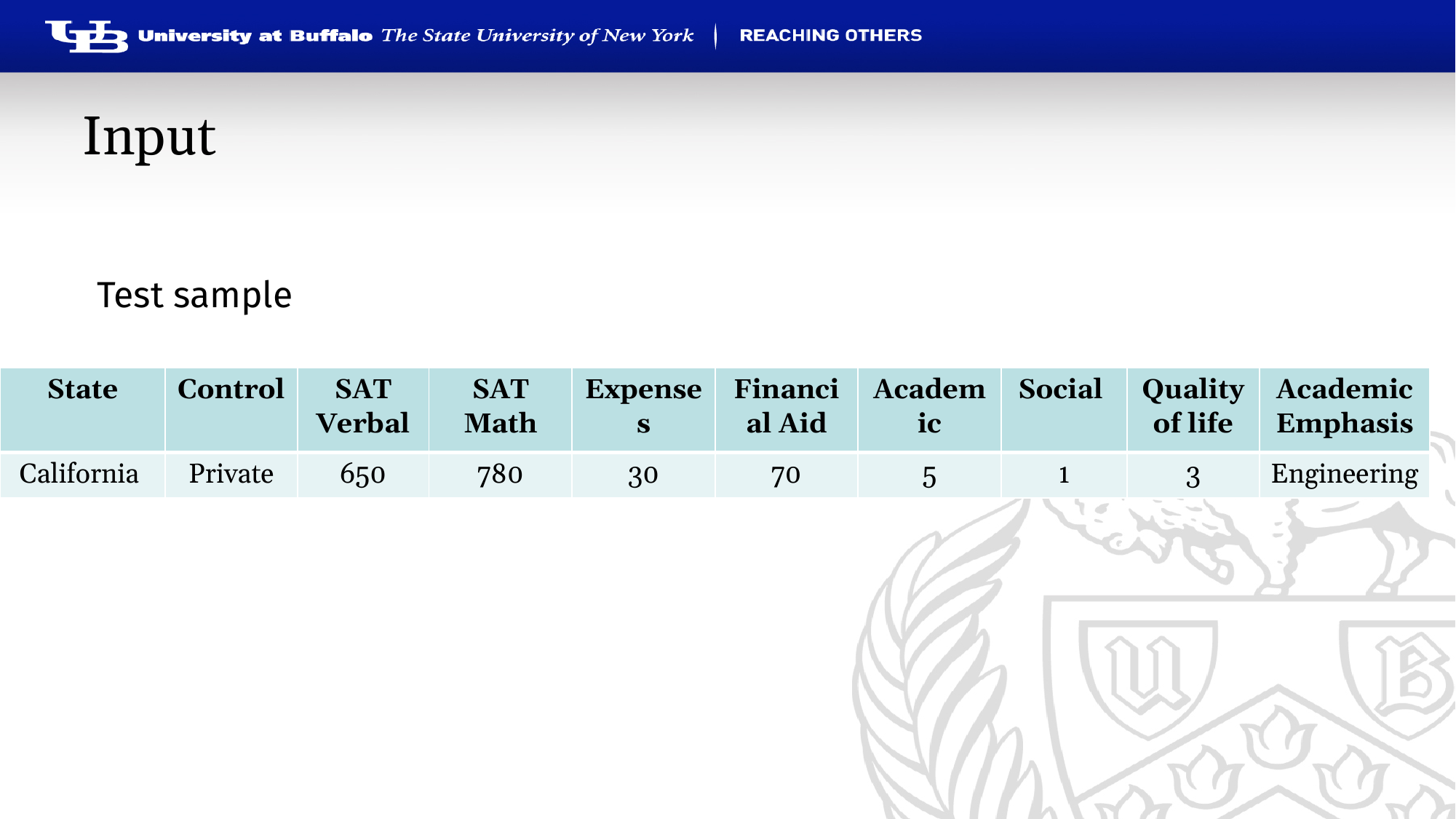

# Input
Test sample

| State | Control | SAT Verbal | SAT Math | Expenses | Financial Aid | Academic | Social | Quality of life | Academic Emphasis |
| --- | --- | --- | --- | --- | --- | --- | --- | --- | --- |
| California | Private | 650 | 780 | 30 | 70 | 5 | 1 | 3 | Engineering |